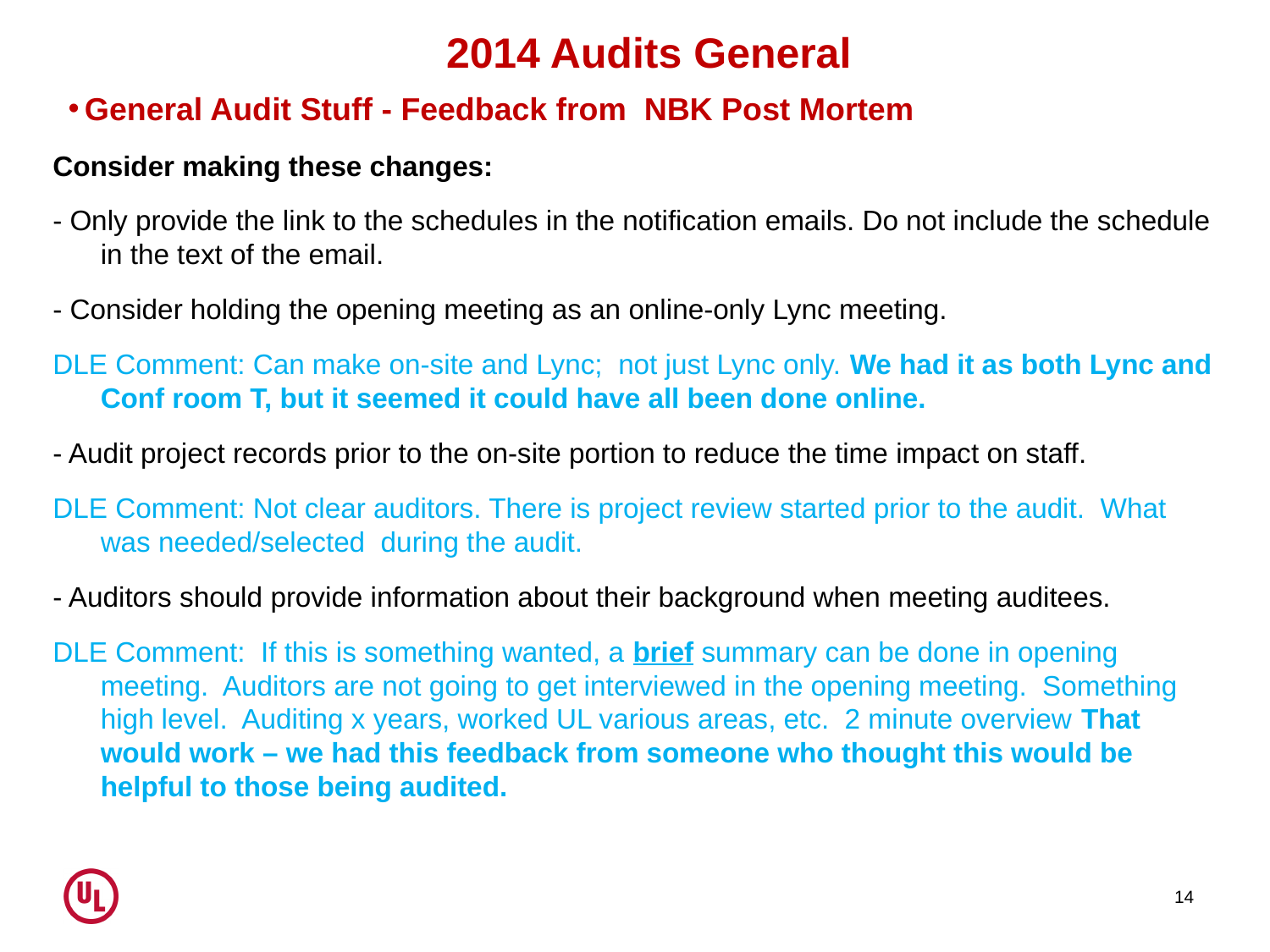

2014 Audits General

General Audit Stuff - Feedback from  NBK Post Mortem
Consider making these changes:
- Only provide the link to the schedules in the notification emails. Do not include the schedule in the text of the email.
- Consider holding the opening meeting as an online-only Lync meeting.
DLE Comment: Can make on-site and Lync;  not just Lync only. We had it as both Lync and Conf room T, but it seemed it could have all been done online.
- Audit project records prior to the on-site portion to reduce the time impact on staff.
DLE Comment: Not clear auditors. There is project review started prior to the audit.  What was needed/selected  during the audit.
- Auditors should provide information about their background when meeting auditees.
DLE Comment:  If this is something wanted, a brief summary can be done in opening meeting.  Auditors are not going to get interviewed in the opening meeting.  Something high level.  Auditing x years, worked UL various areas, etc.  2 minute overview That would work – we had this feedback from someone who thought this would be helpful to those being audited.

14